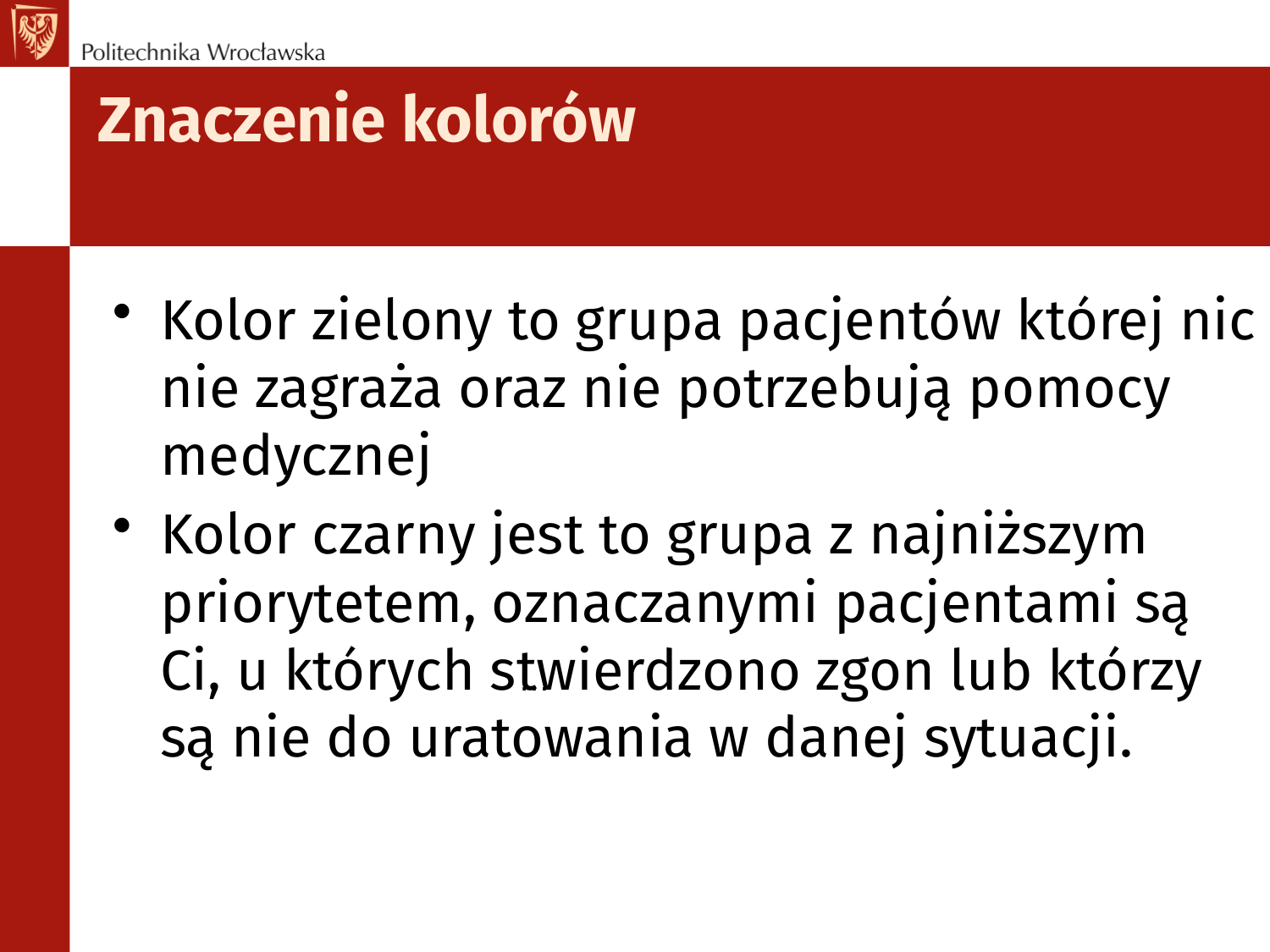

# Znaczenie kolorów
Kolor zielony to grupa pacjentów której nic nie zagraża oraz nie potrzebują pomocy medycznej
Kolor czarny jest to grupa z najniższym priorytetem, oznaczanymi pacjentami są Ci, u których stwierdzono zgon lub którzy są nie do uratowania w danej sytuacji.
…